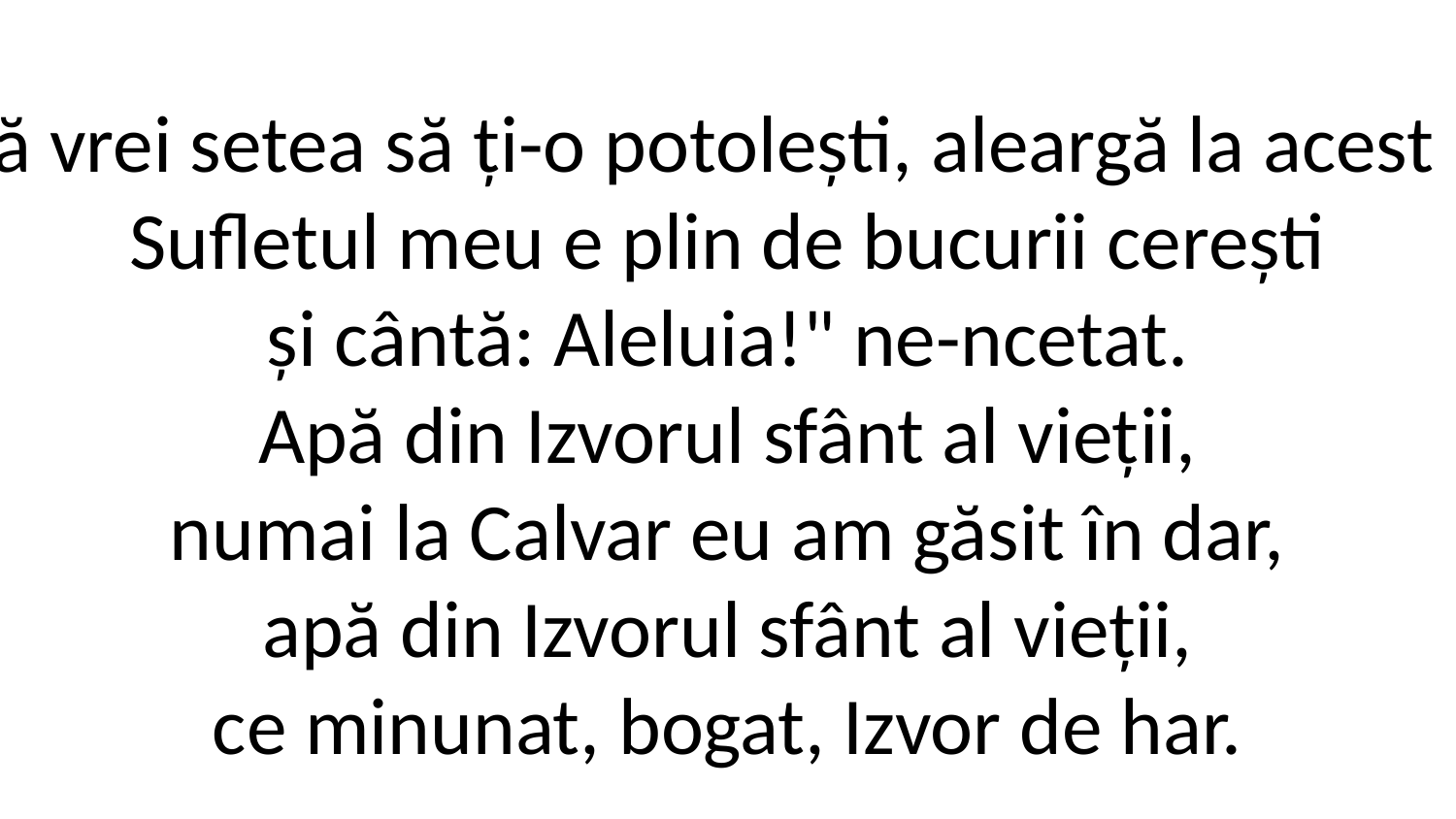

2. Și tu, dacă vrei setea să ți-o potolești, aleargă la acest Izvor bogat.
Sufletul meu e plin de bucurii cerești
și cântă: Aleluia!" ne-ncetat.
Apă din Izvorul sfânt al vieții,
numai la Calvar eu am găsit în dar,
apă din Izvorul sfânt al vieții,
ce minunat, bogat, Izvor de har.